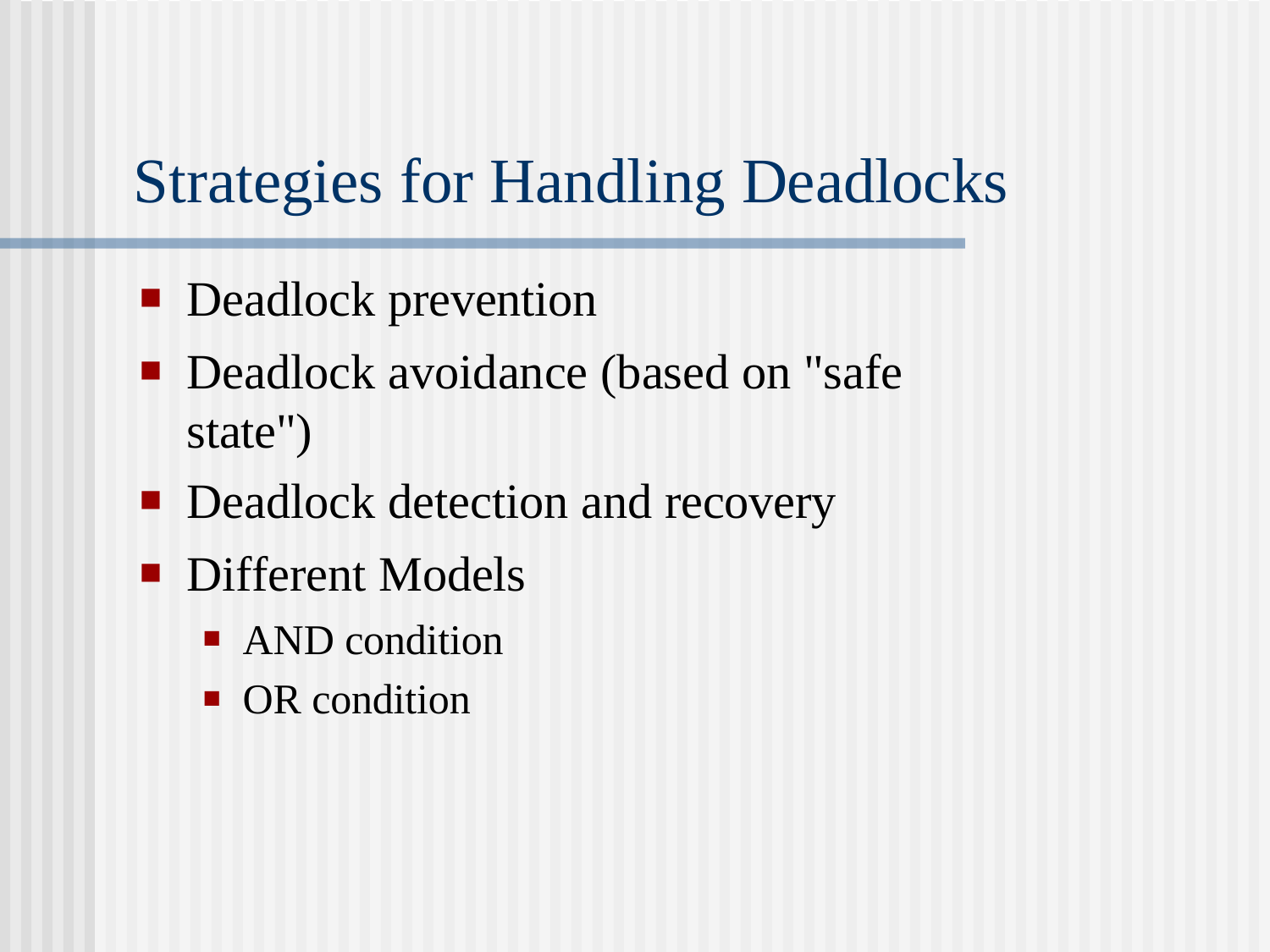

# Strategies for Handling Deadlocks
Deadlock prevention
Deadlock avoidance (based on "safe state")
Deadlock detection and recovery
Different Models
AND condition
OR condition